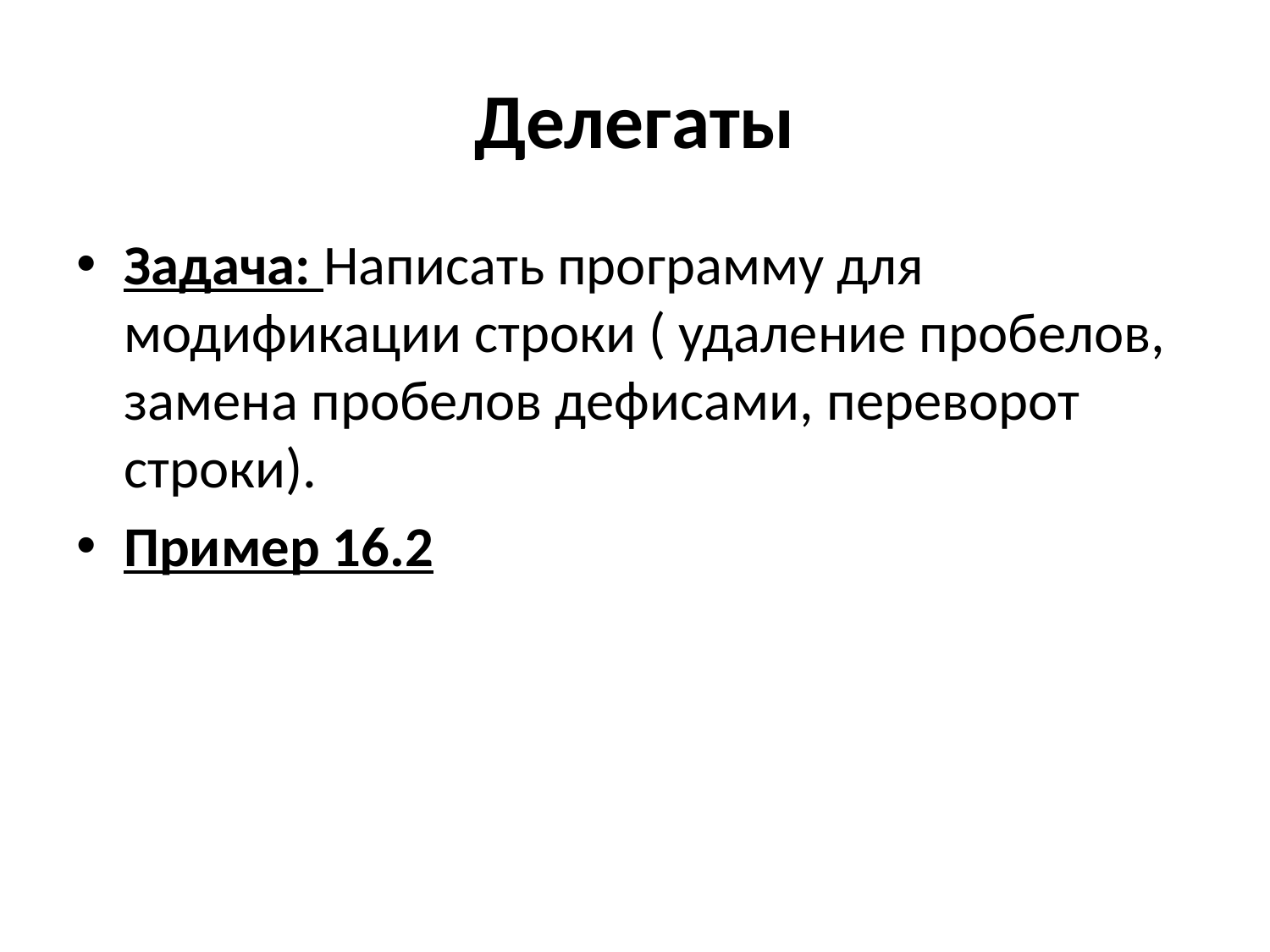

# Делегаты
Задача: Написать программу для модификации строки ( удаление пробелов, замена пробелов дефисами, переворот строки).
Пример 16.2